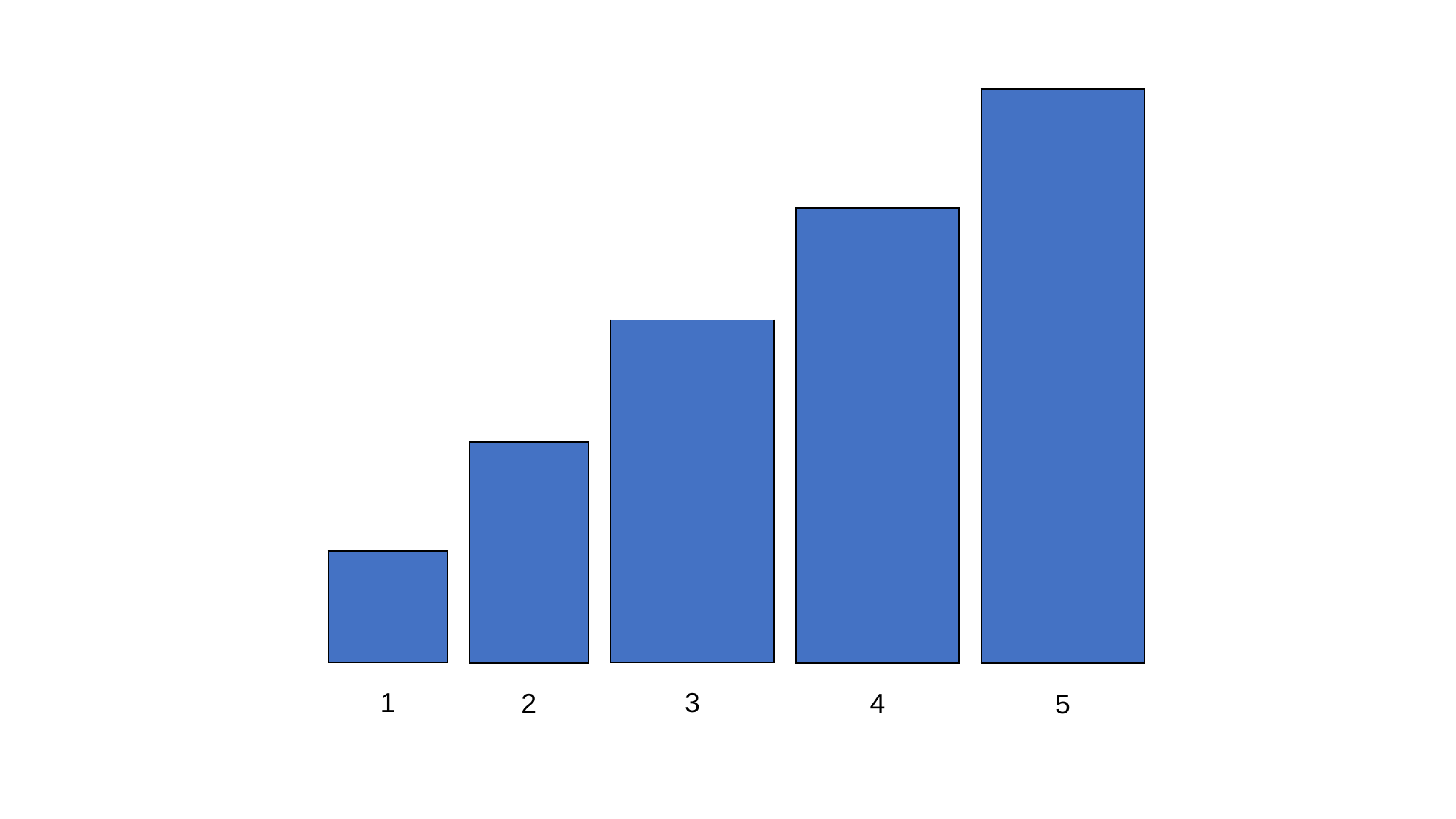

|  |
| --- |
|  |
|  |
|  |
|  |
|  |
| --- |
|  |
|  |
|  |
|  |
| --- |
|  |
|  |
|  |
| --- |
|  |
|  |
| --- |
1
3
2
4
5